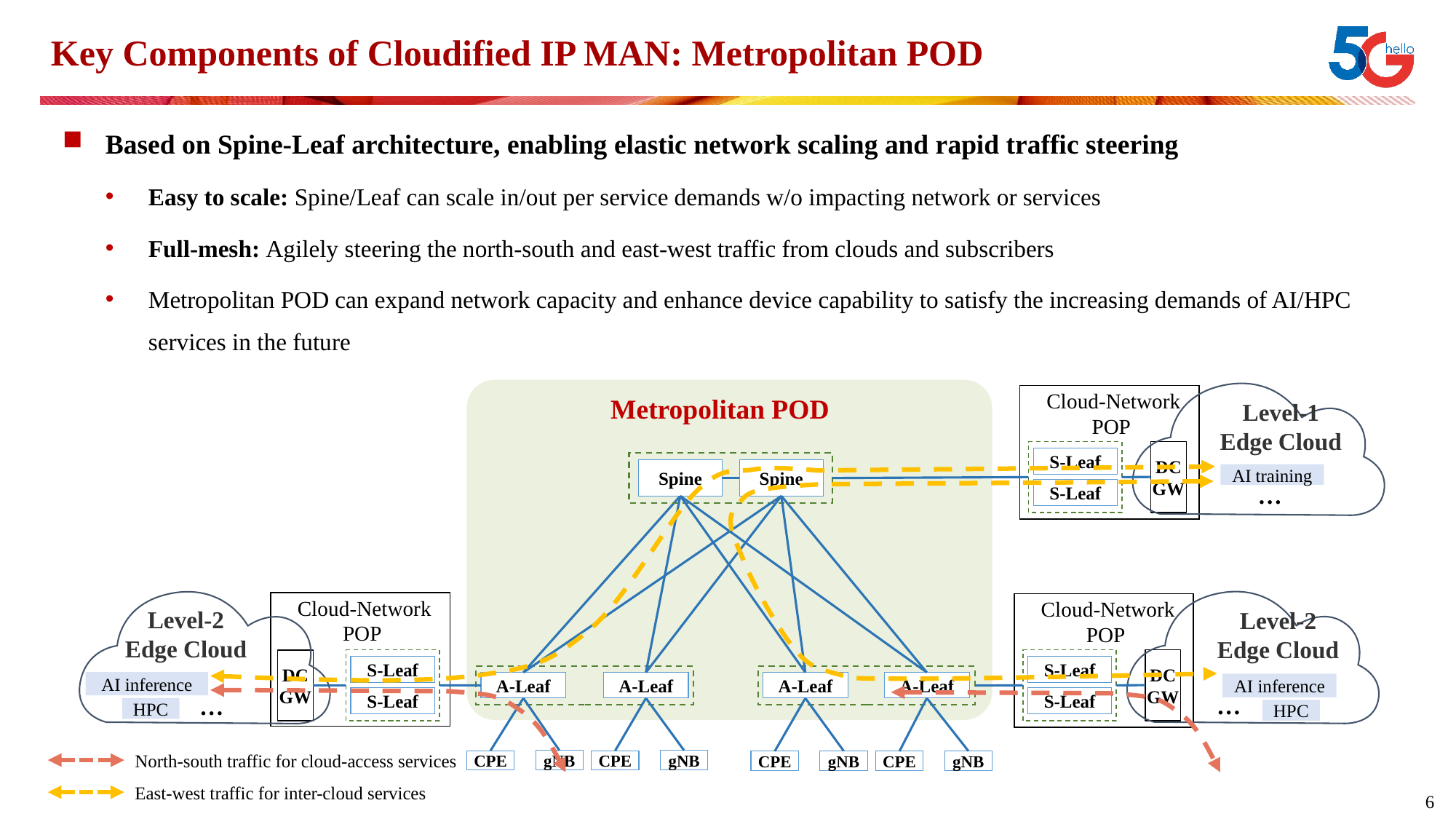

# Key Components of Cloudified IP MAN: Metropolitan POD
Based on Spine-Leaf architecture, enabling elastic network scaling and rapid traffic steering
Easy to scale: Spine/Leaf can scale in/out per service demands w/o impacting network or services
Full-mesh: Agilely steering the north-south and east-west traffic from clouds and subscribers
Metropolitan POD can expand network capacity and enhance device capability to satisfy the increasing demands of AI/HPC services in the future

Metropolitan POD

Level-1 Edge Cloud
Cloud-Network POP
DCGW

S-Leaf
S-Leaf

Spine
Spine
AI training

…

Level-2 Edge Cloud
Level-2 Edge Cloud
Cloud-Network POP
Cloud-Network POP
DCGW
DCGW

S-Leaf
S-Leaf
S-Leaf
S-Leaf

A-Leaf
A-Leaf

A-Leaf
A-Leaf
AI inference
AI inference
…
…

HPC
HPC
gNB
gNB
CPE
CPE
gNB
gNB
CPE
CPE
North-south traffic for cloud-access services
East-west traffic for inter-cloud services